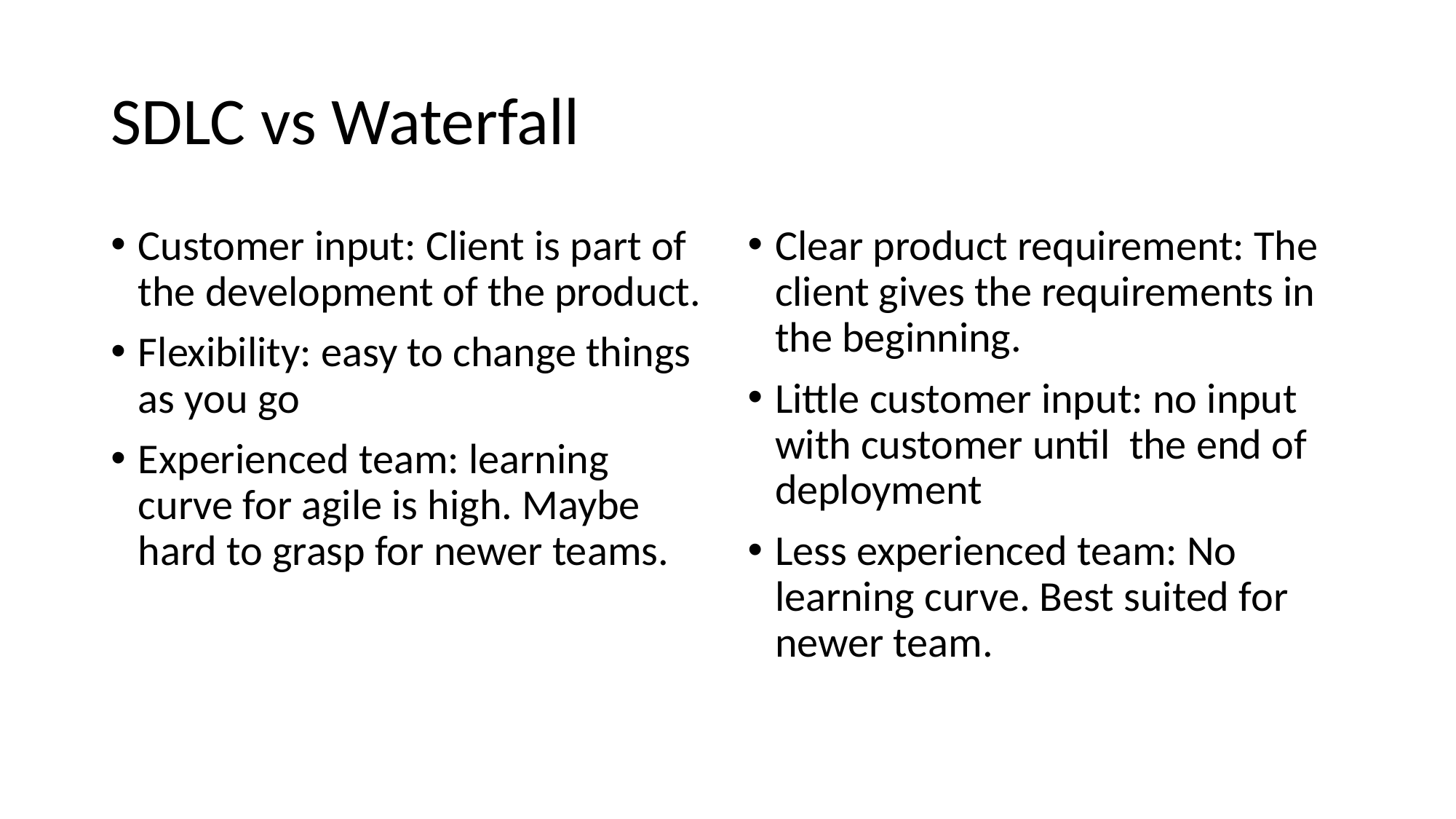

# SDLC vs Waterfall
Customer input: Client is part of the development of the product.
Flexibility: easy to change things as you go
Experienced team: learning curve for agile is high. Maybe hard to grasp for newer teams.
Clear product requirement: The client gives the requirements in the beginning.
Little customer input: no input with customer until  the end of deployment
Less experienced team: No learning curve. Best suited for newer team.